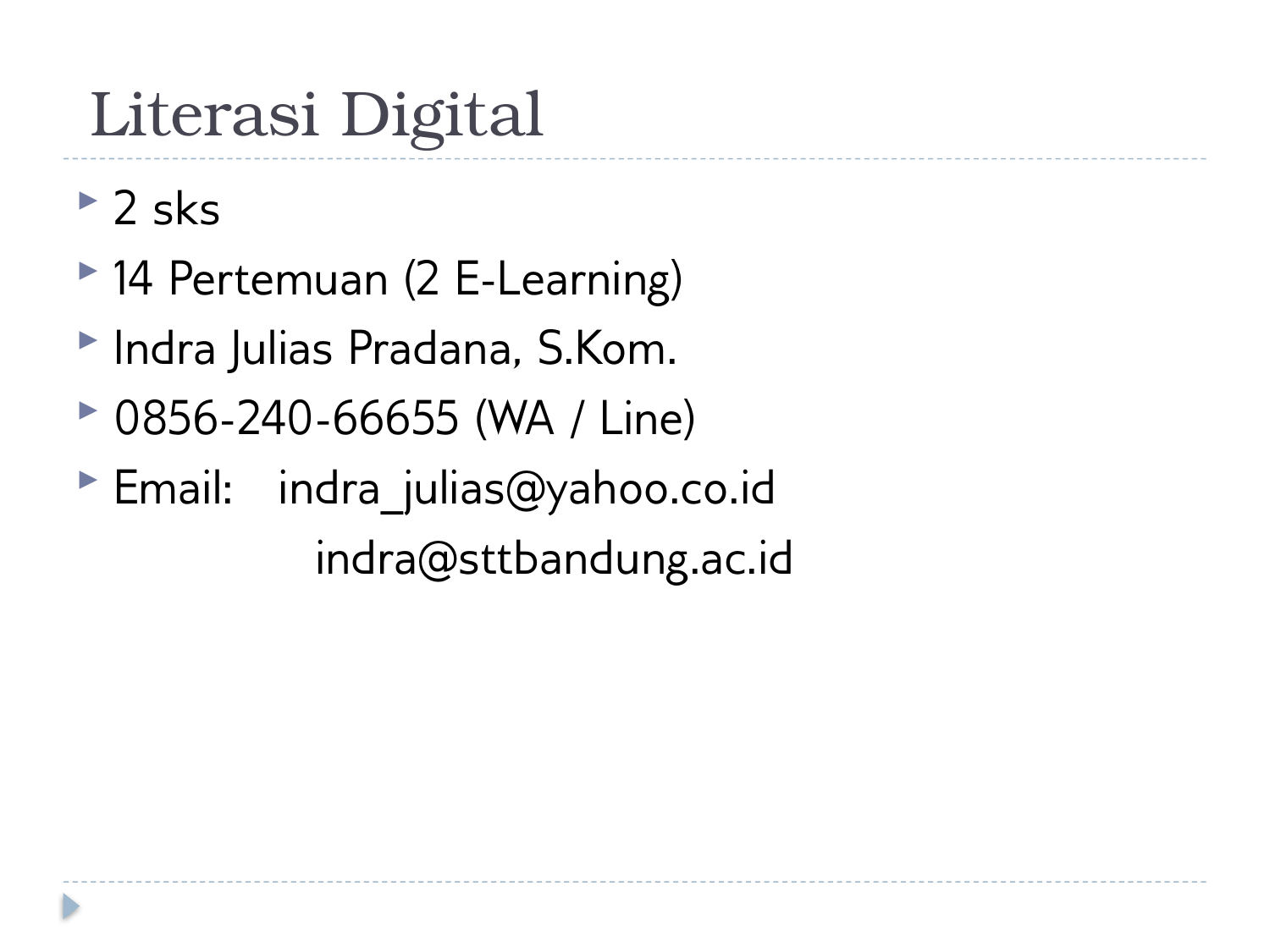

Literasi Digital
2 sks
14 Pertemuan (2 E-Learning)
Indra Julias Pradana, S.Kom.
0856-240-66655 (WA / Line)
Email:   indra_julias@yahoo.co.id
		     indra@sttbandung.ac.id